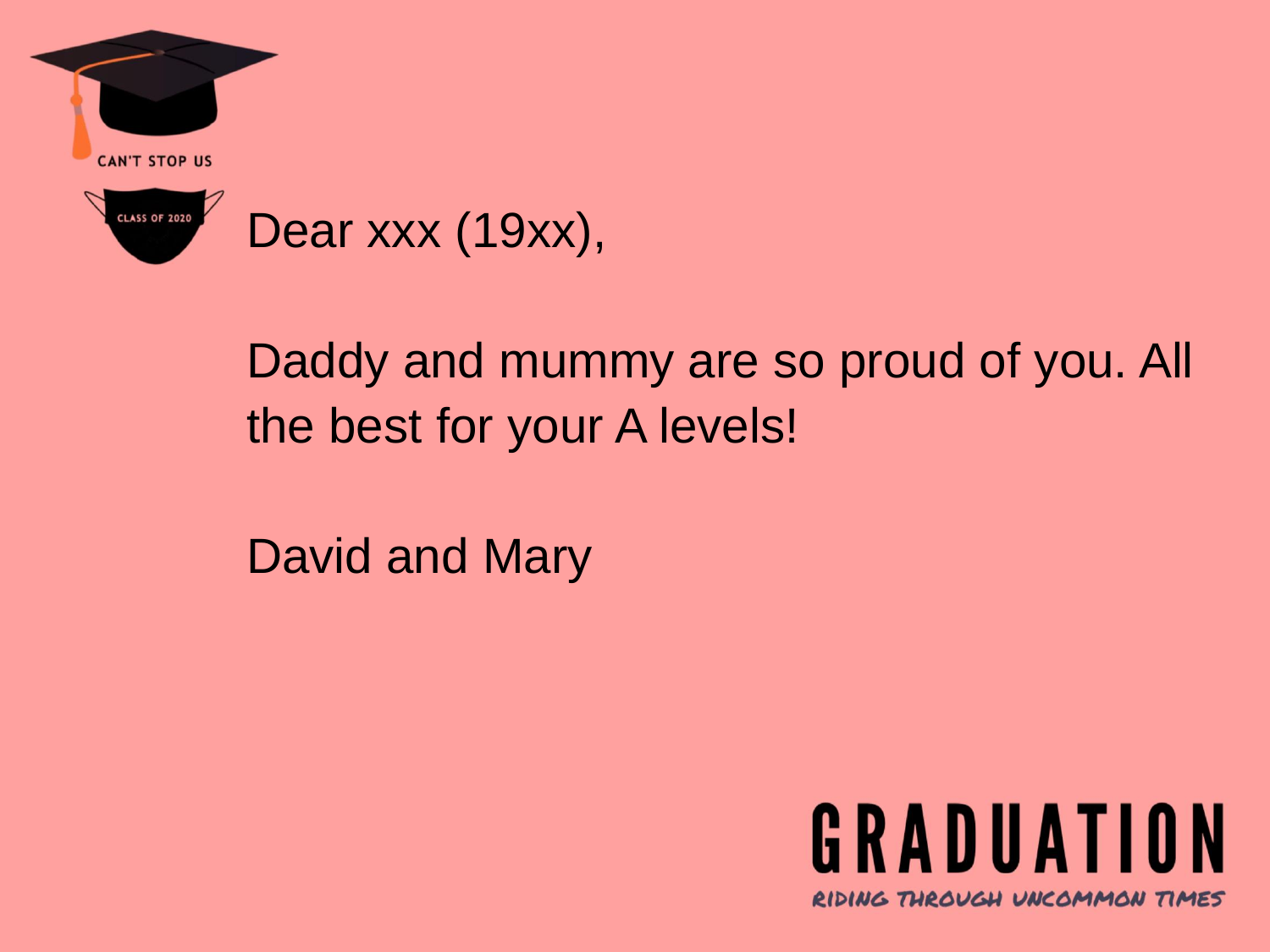

Dear xxx (19xx),
Daddy and mummy are so proud of you. All the best for your A levels!
David and Mary